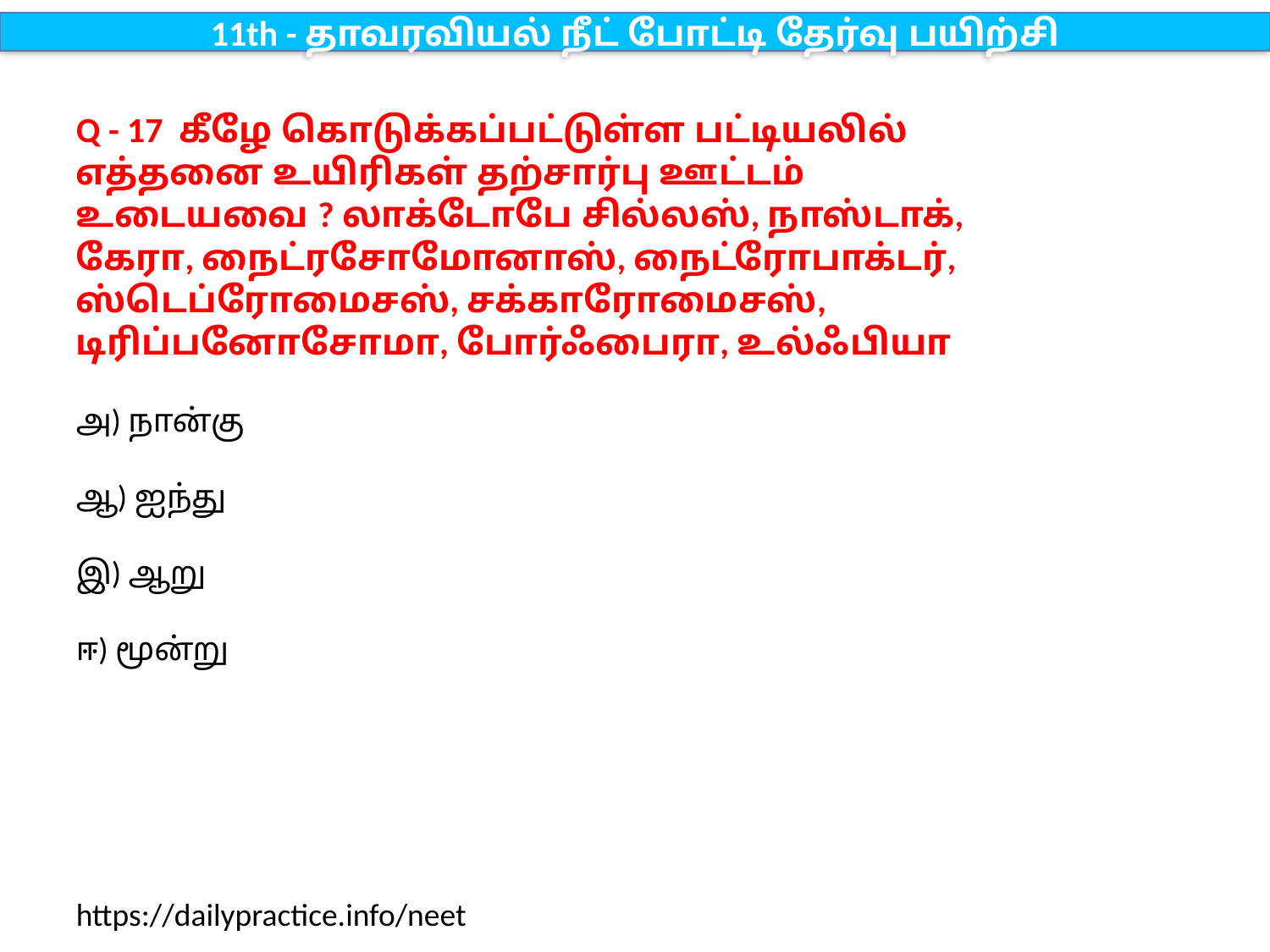

11th - தாவரவியல் நீட் போட்டி தேர்வு பயிற்சி

Q - 17  கீழே கொடுக்கப்பட்டுள்ள பட்டியலில் எத்தனை உயிரிகள் தற்சார்பு ஊட்டம் உடையவை ? லாக்டோபே சில்லஸ், நாஸ்டாக், கேரா, நைட்ரசோமோனாஸ், நைட்ரோபாக்டர், ஸ்டெப்ரோமைசஸ், சக்காரோமைசஸ்,
டிரிப்பனோசோமா, போர்ஃபைரா, உல்ஃபியா

அ) நான்கு

ஆ) ஐந்து

இ) ஆறு

ஈ) மூன்று
https://dailypractice.info/neet